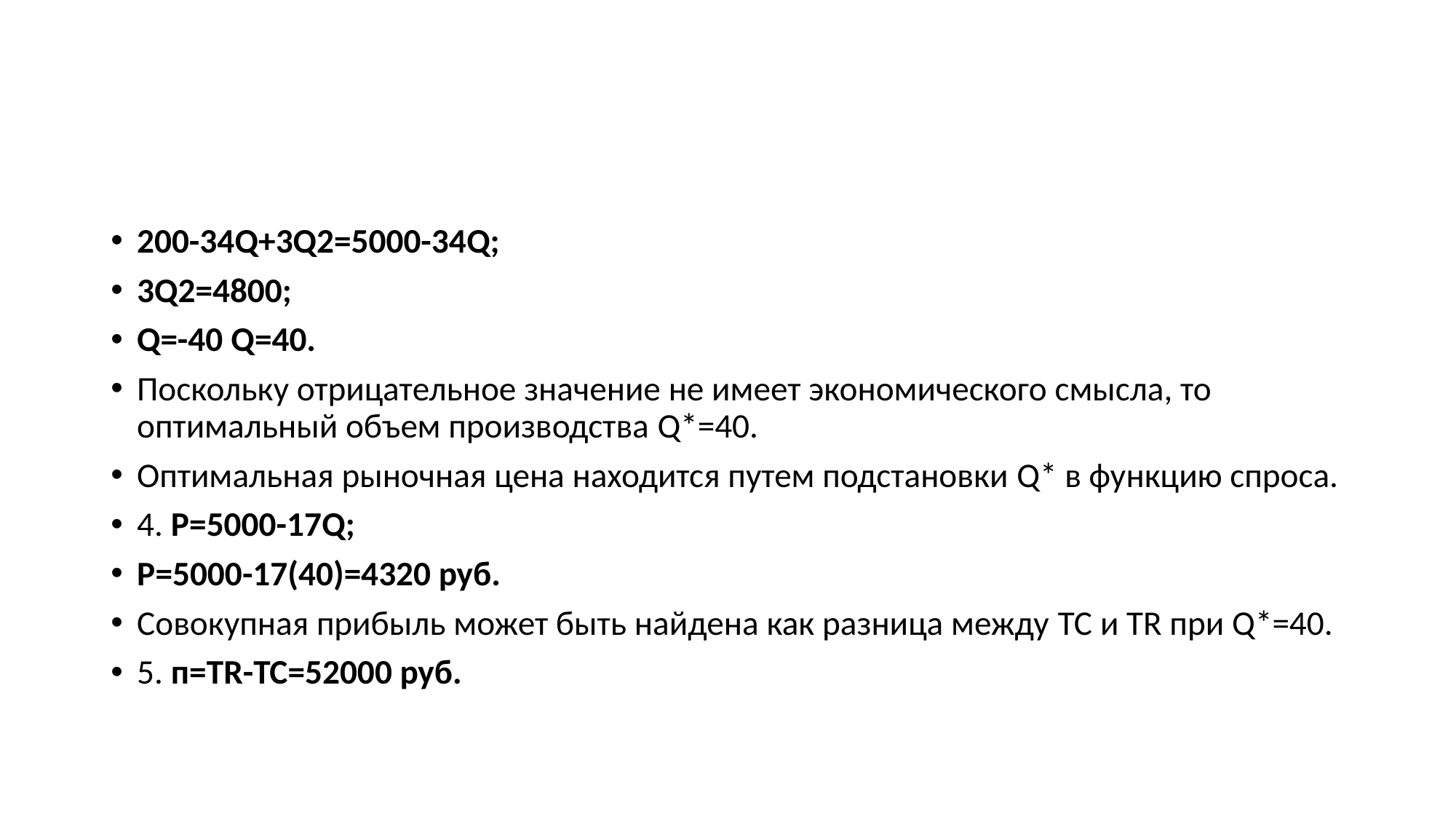

#
200-34Q+3Q2=5000-34Q;
3Q2=4800;
Q=-40 Q=40.
Поскольку отрицательное значение не имеет экономического смысла, то оптимальный объем производства Q*=40.
Оптимальная рыночная цена находится путем подстановки Q* в функцию спроса.
4. P=5000-17Q;
P=5000-17(40)=4320 руб.
Совокупная прибыль может быть найдена как разница между TC и TR при Q*=40.
5. п=TR-TC=52000 руб.